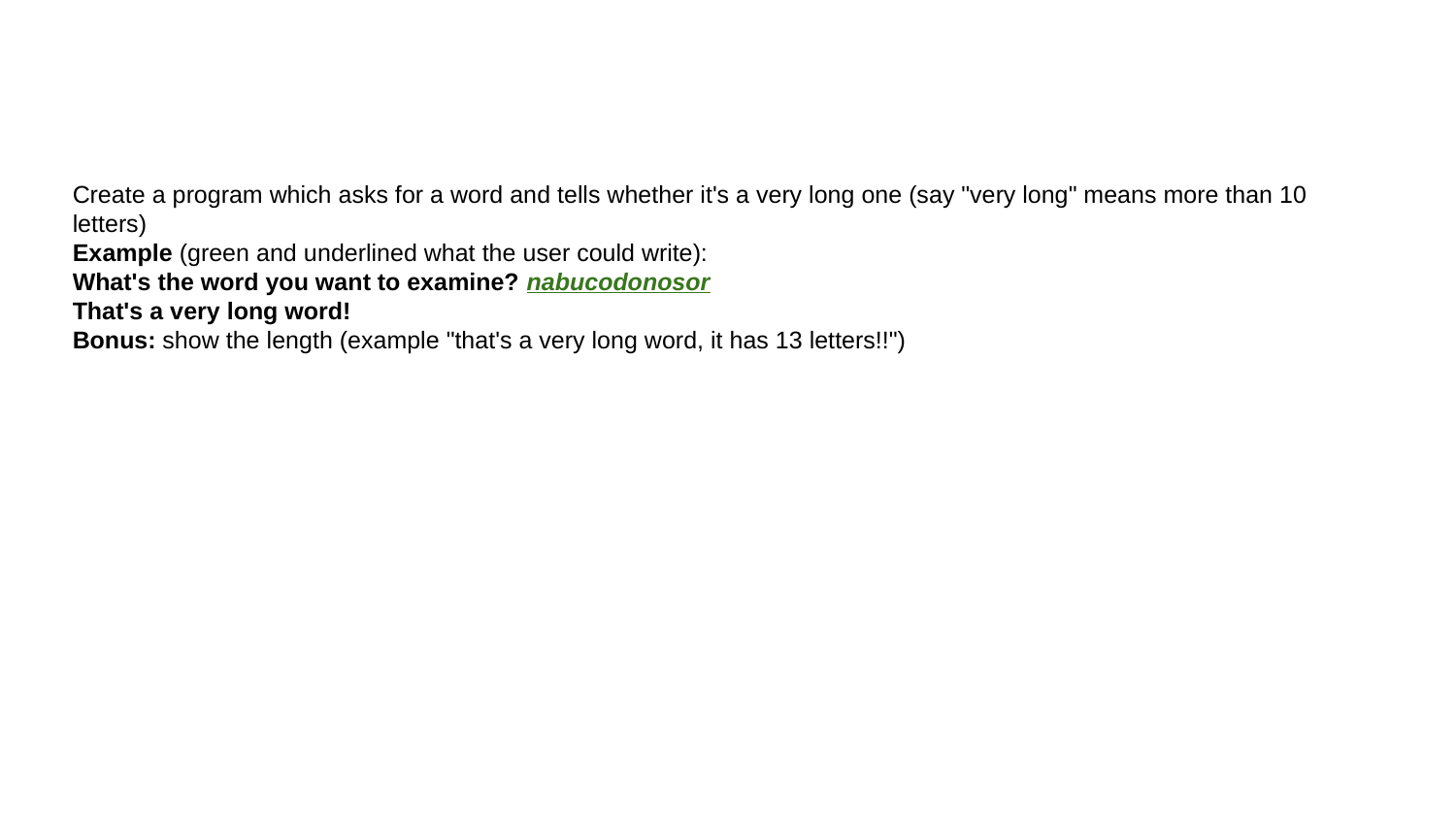

Create a program which asks for a word and tells whether it's a very long one (say "very long" means more than 10 letters)
Example (green and underlined what the user could write):
What's the word you want to examine? nabucodonosor
That's a very long word!
Bonus: show the length (example "that's a very long word, it has 13 letters!!")